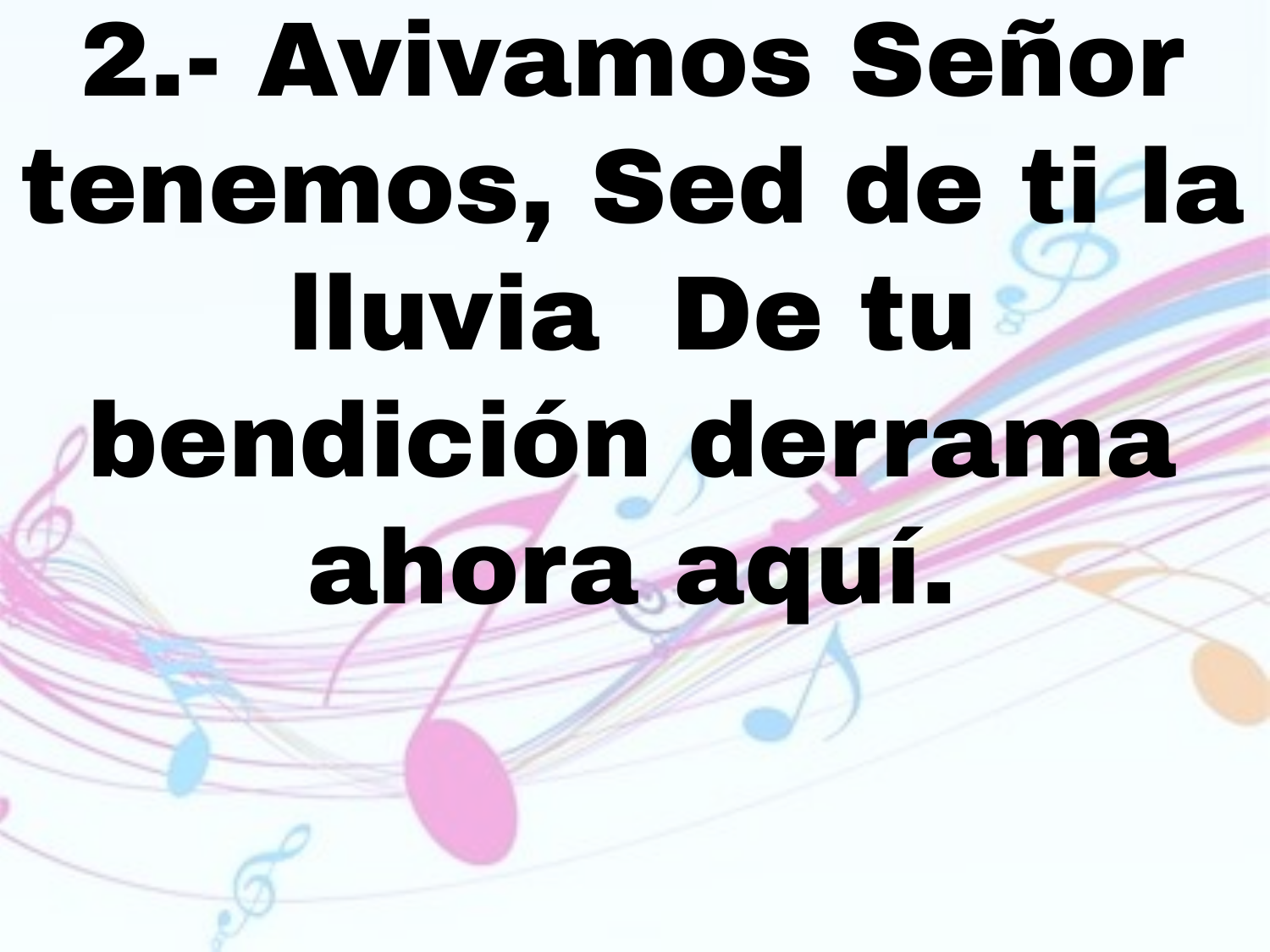

2.- Avivamos Señor tenemos, Sed de ti la lluvia  De tu bendición derrama ahora aquí.